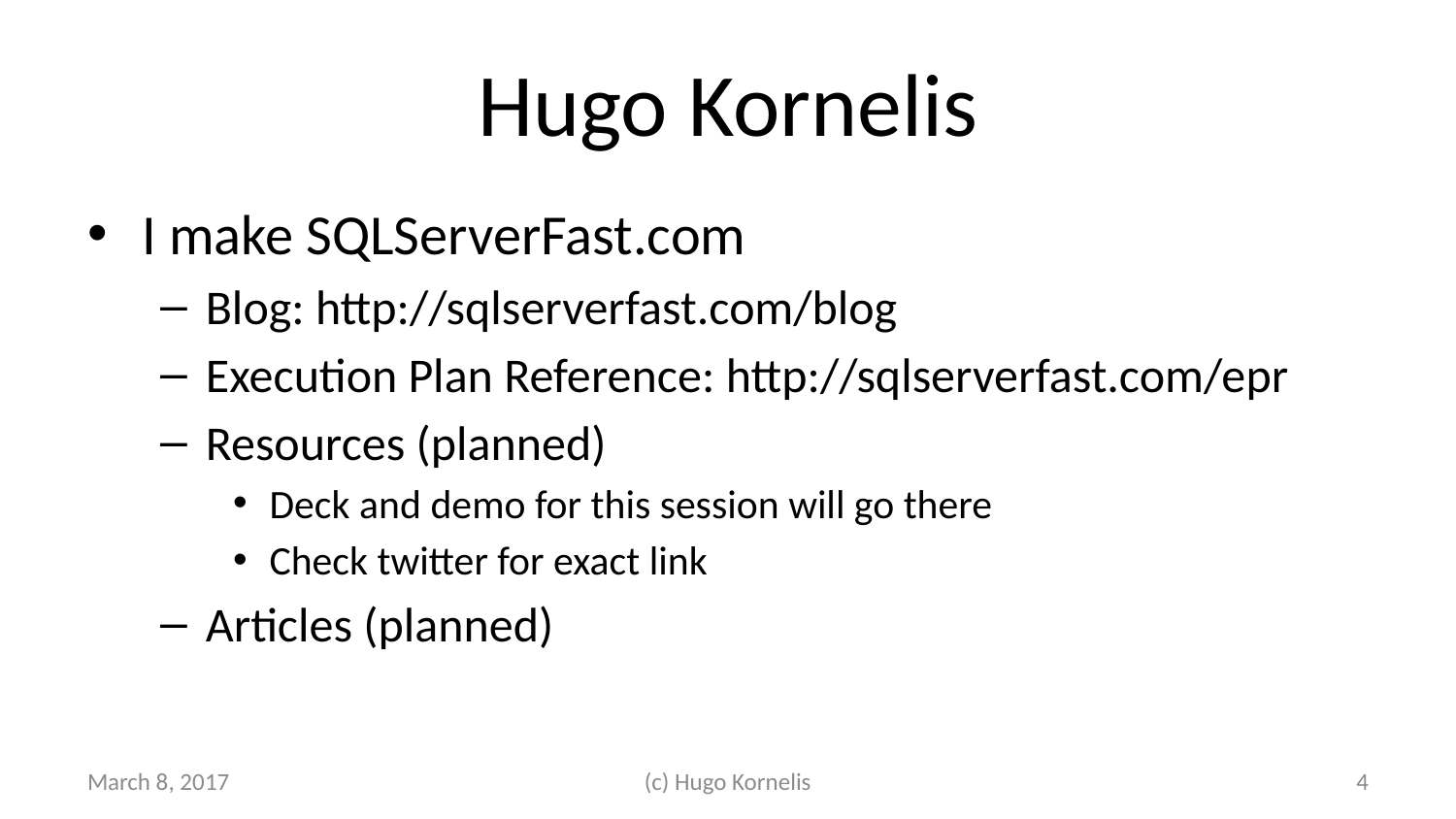

# Hugo Kornelis
I make SQLServerFast.com
Blog: http://sqlserverfast.com/blog
Execution Plan Reference: http://sqlserverfast.com/epr
Resources (planned)
Deck and demo for this session will go there
Check twitter for exact link
Articles (planned)
March 8, 2017
(c) Hugo Kornelis
4